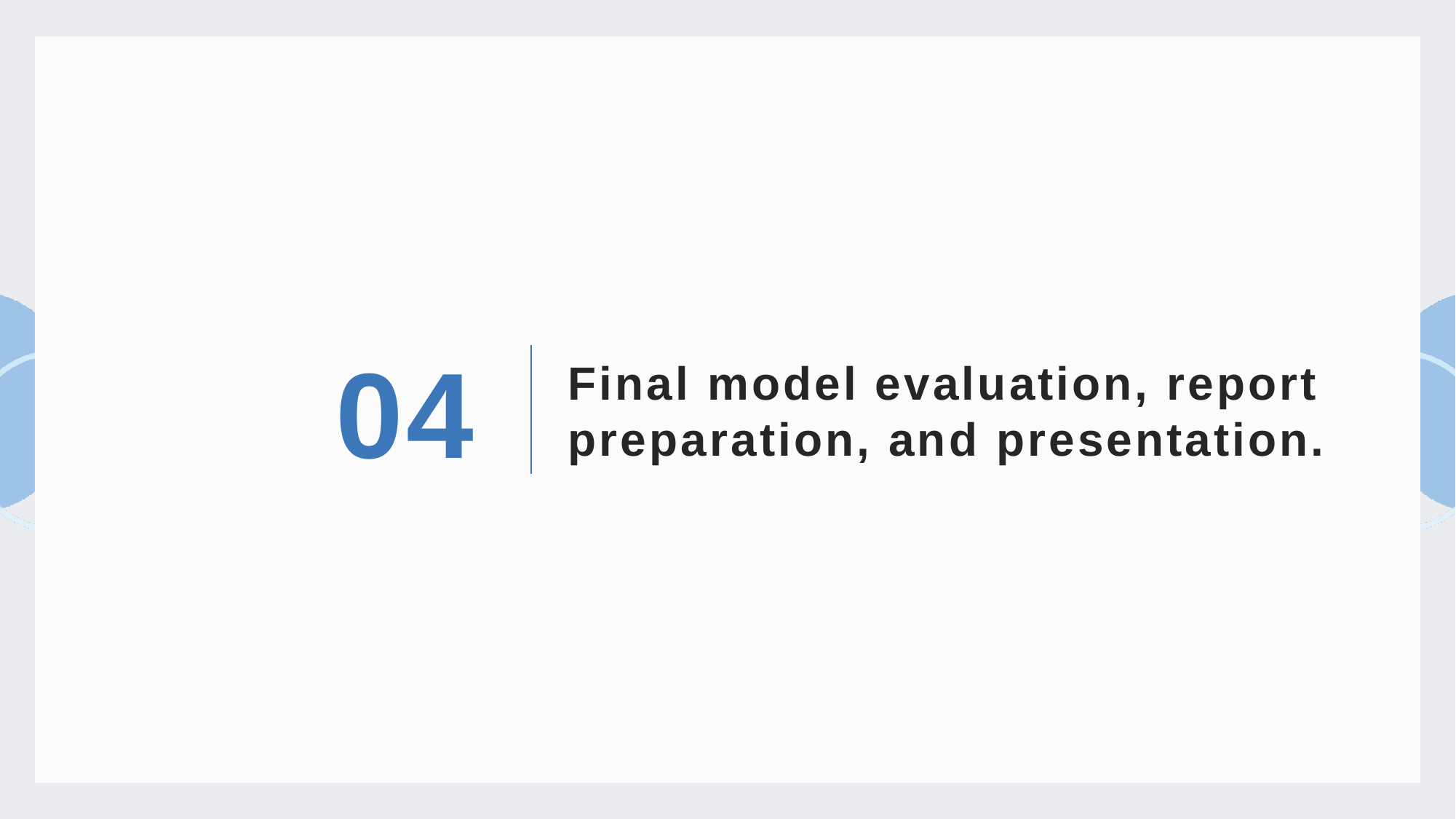

04
Final model evaluation, report preparation, and presentation.